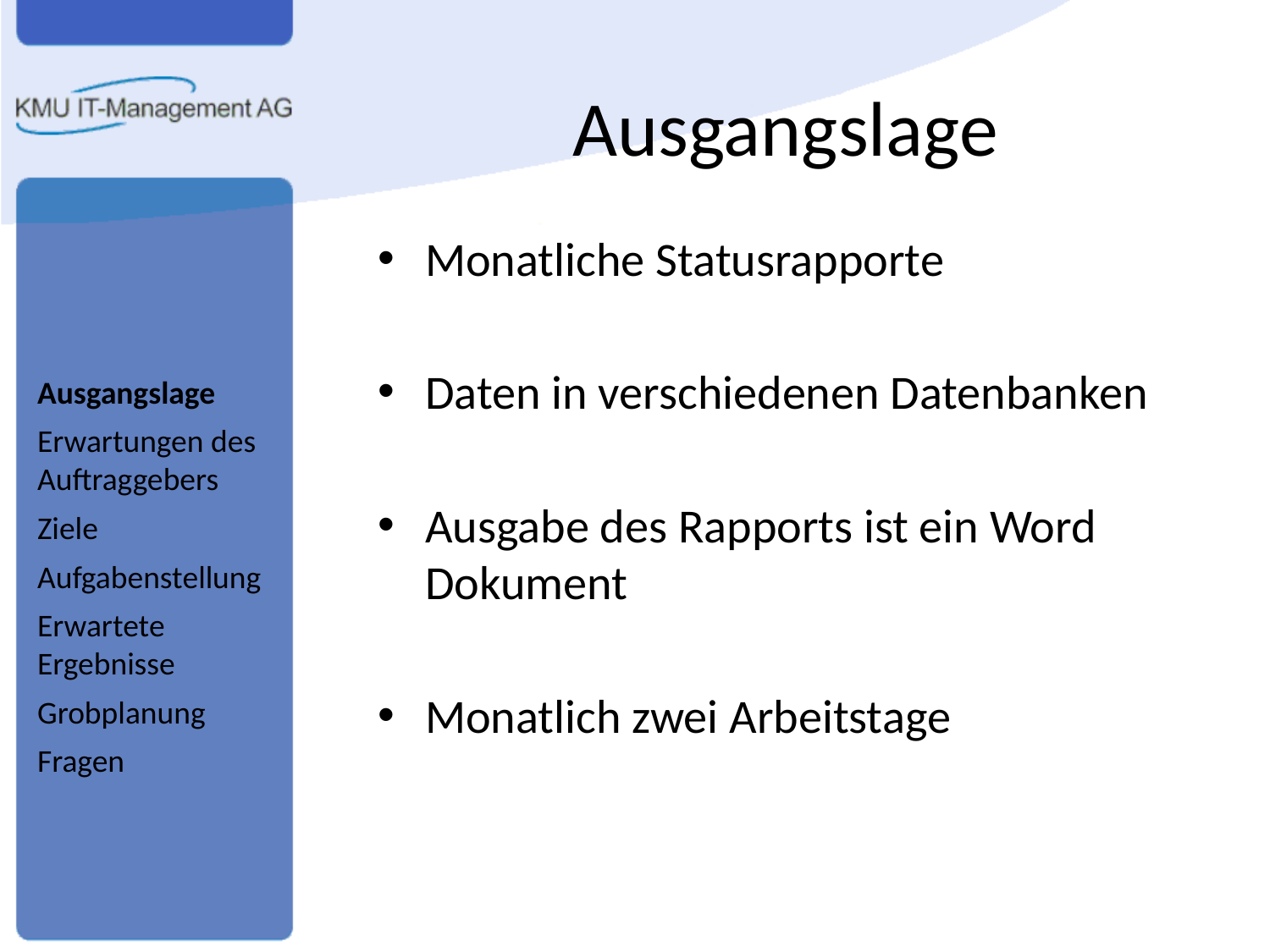

# Ausgangslage
Monatliche Statusrapporte

Daten in verschiedenen Datenbanken

Ausgabe des Rapports ist ein Word Dokument

Monatlich zwei Arbeitstage
Ausgangslage
Erwartungen des Auftraggebers
Ziele
Aufgabenstellung
Erwartete Ergebnisse
Grobplanung
Fragen